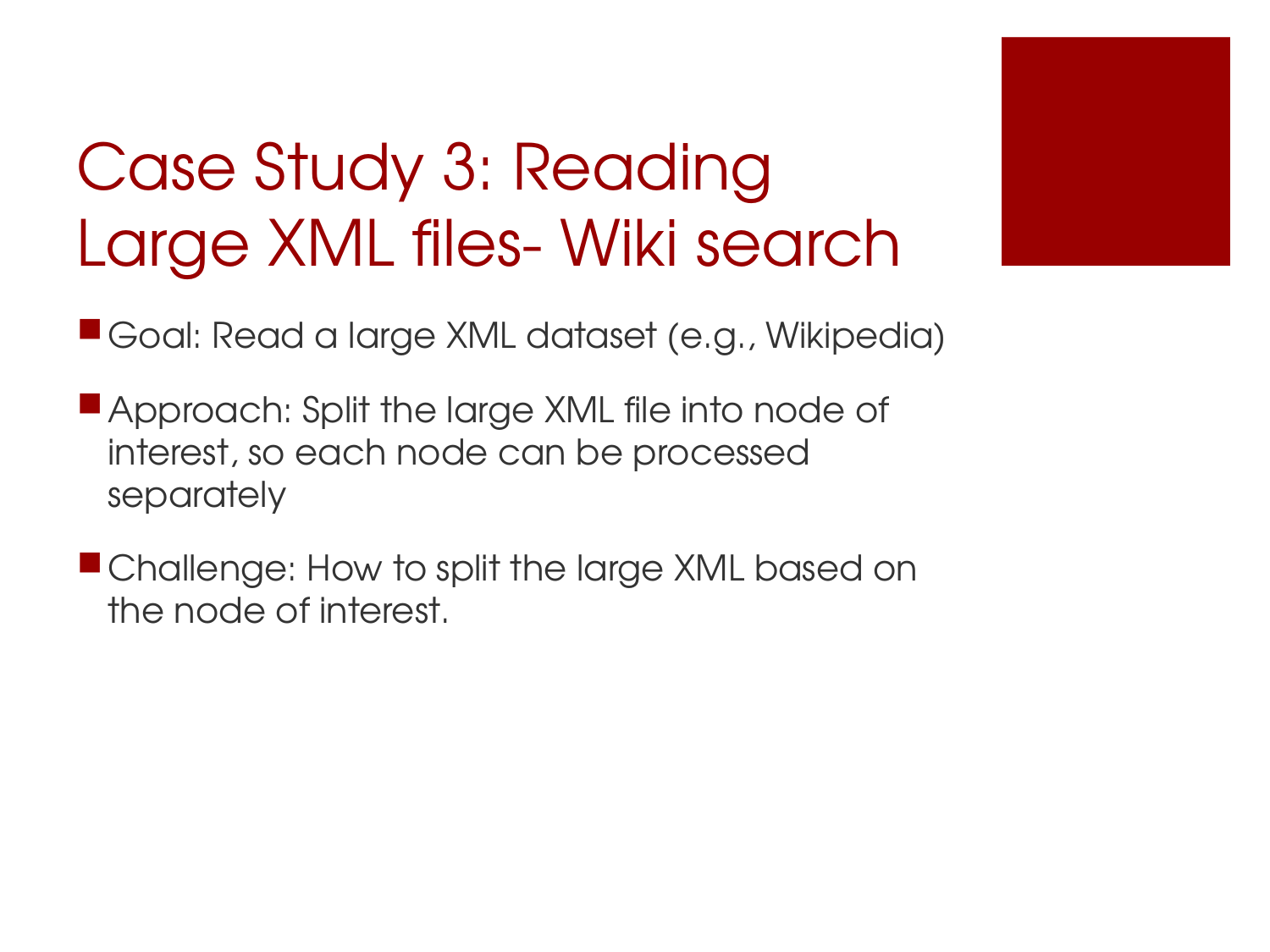

# Case Study 3: Reading Large XML files- Wiki search
Goal: Read a large XML dataset (e.g., Wikipedia)
Approach: Split the large XML file into node of interest, so each node can be processed separately
Challenge: How to split the large XML based on the node of interest.